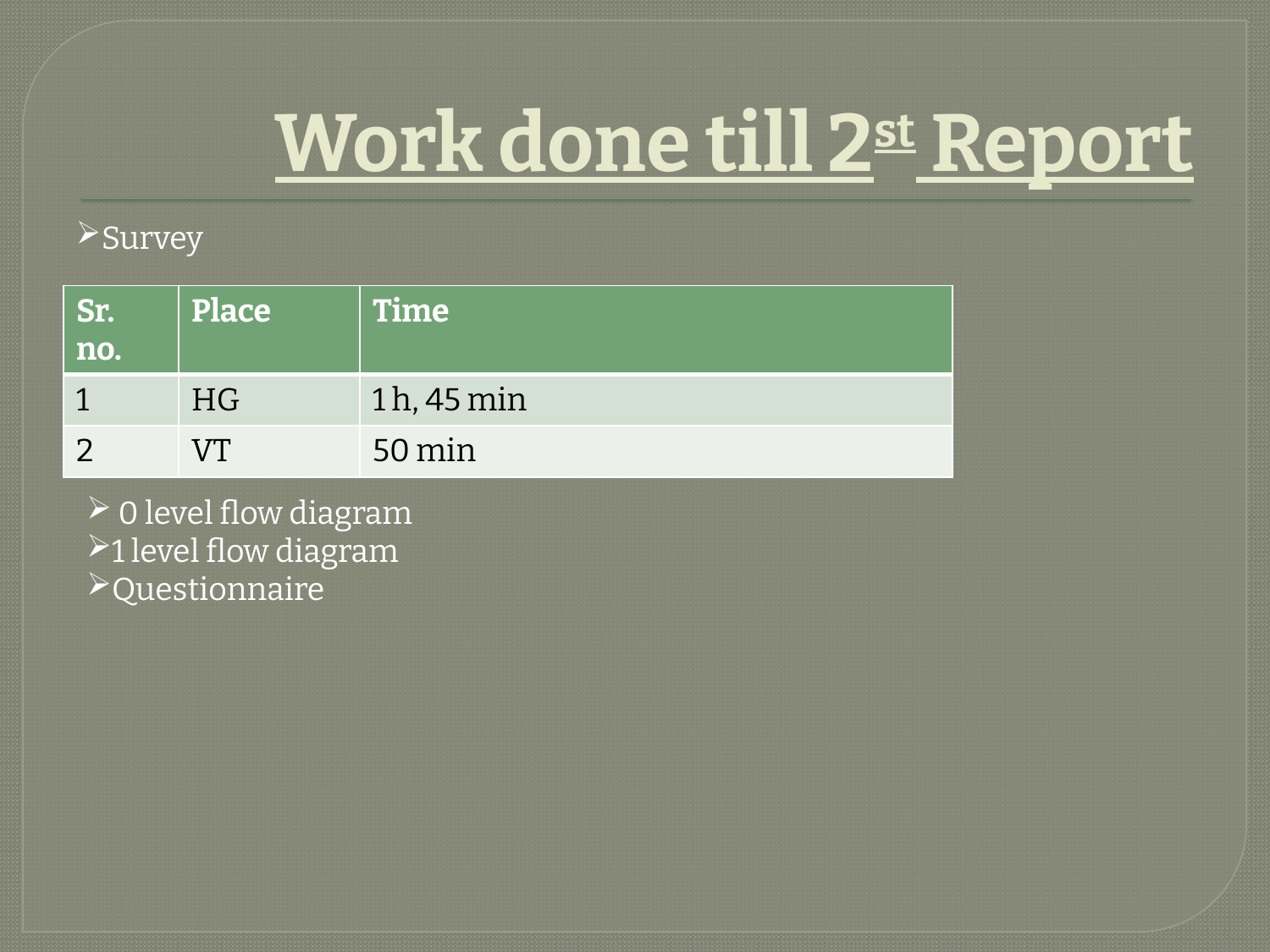

# Work done till 2st Report
Survey
| Sr. no. | Place | Time |
| --- | --- | --- |
| 1 | HG | 1 h, 45 min |
| 2 | VT | 50 min |
 0 level flow diagram
1 level flow diagram
Questionnaire